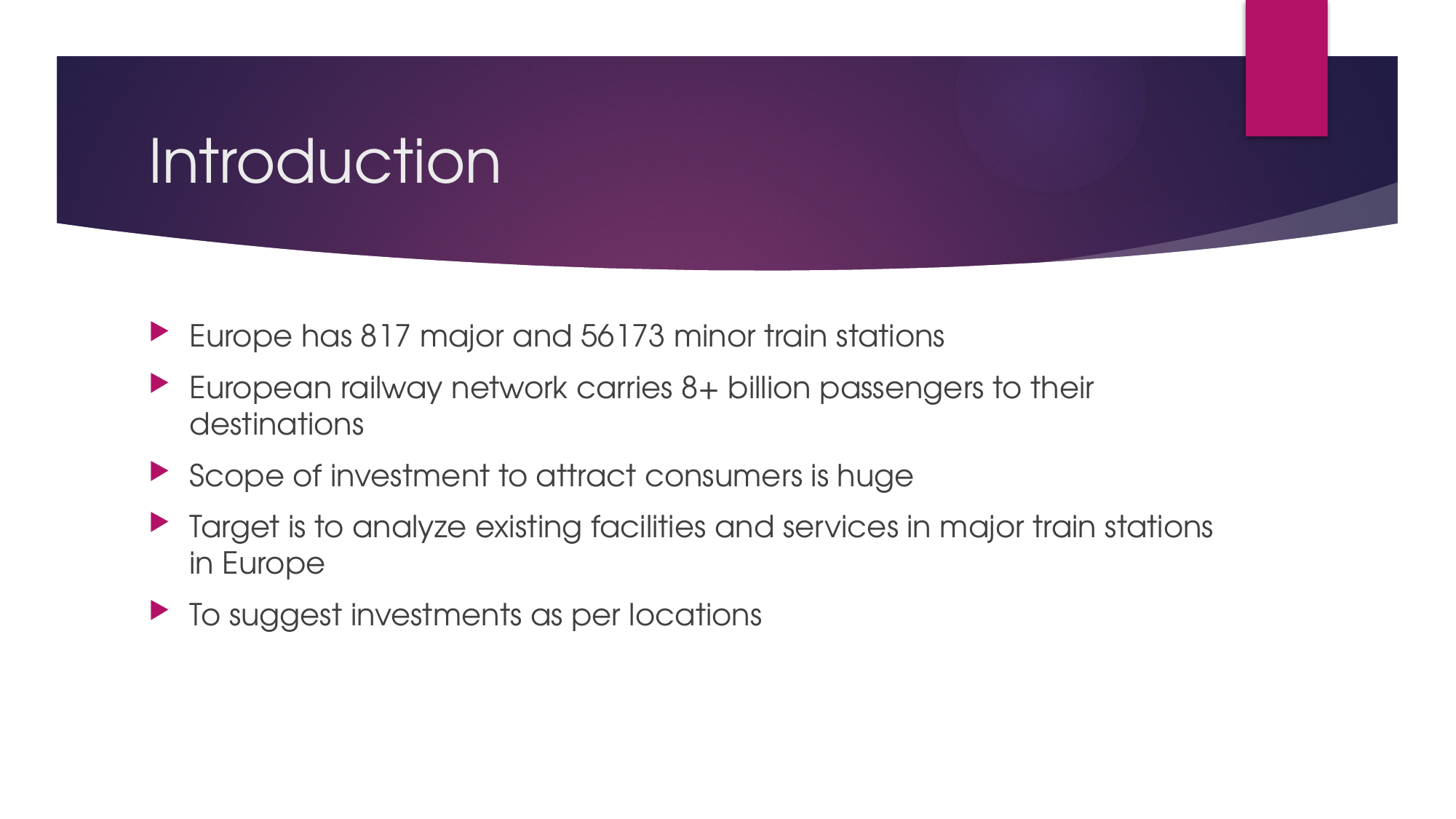

# Introduction
Europe has 817 major and 56173 minor train stations
European railway network carries 8+ billion passengers to their destinations
Scope of investment to attract consumers is huge
Target is to analyze existing facilities and services in major train stations in Europe
To suggest investments as per locations